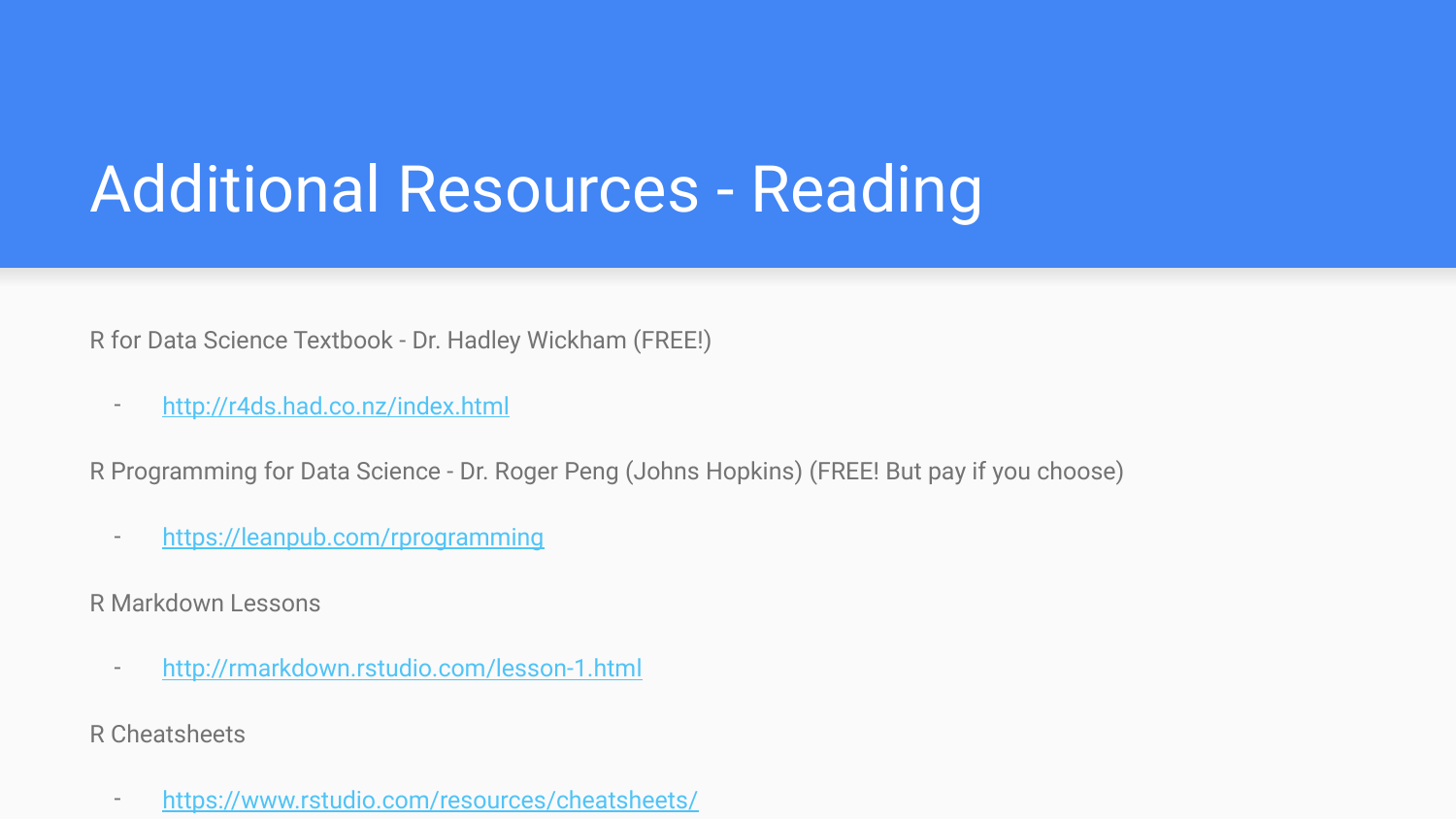

# Additional Resources - Reading
R for Data Science Textbook - Dr. Hadley Wickham (FREE!)
http://r4ds.had.co.nz/index.html
R Programming for Data Science - Dr. Roger Peng (Johns Hopkins) (FREE! But pay if you choose)
https://leanpub.com/rprogramming
R Markdown Lessons
http://rmarkdown.rstudio.com/lesson-1.html
R Cheatsheets
https://www.rstudio.com/resources/cheatsheets/